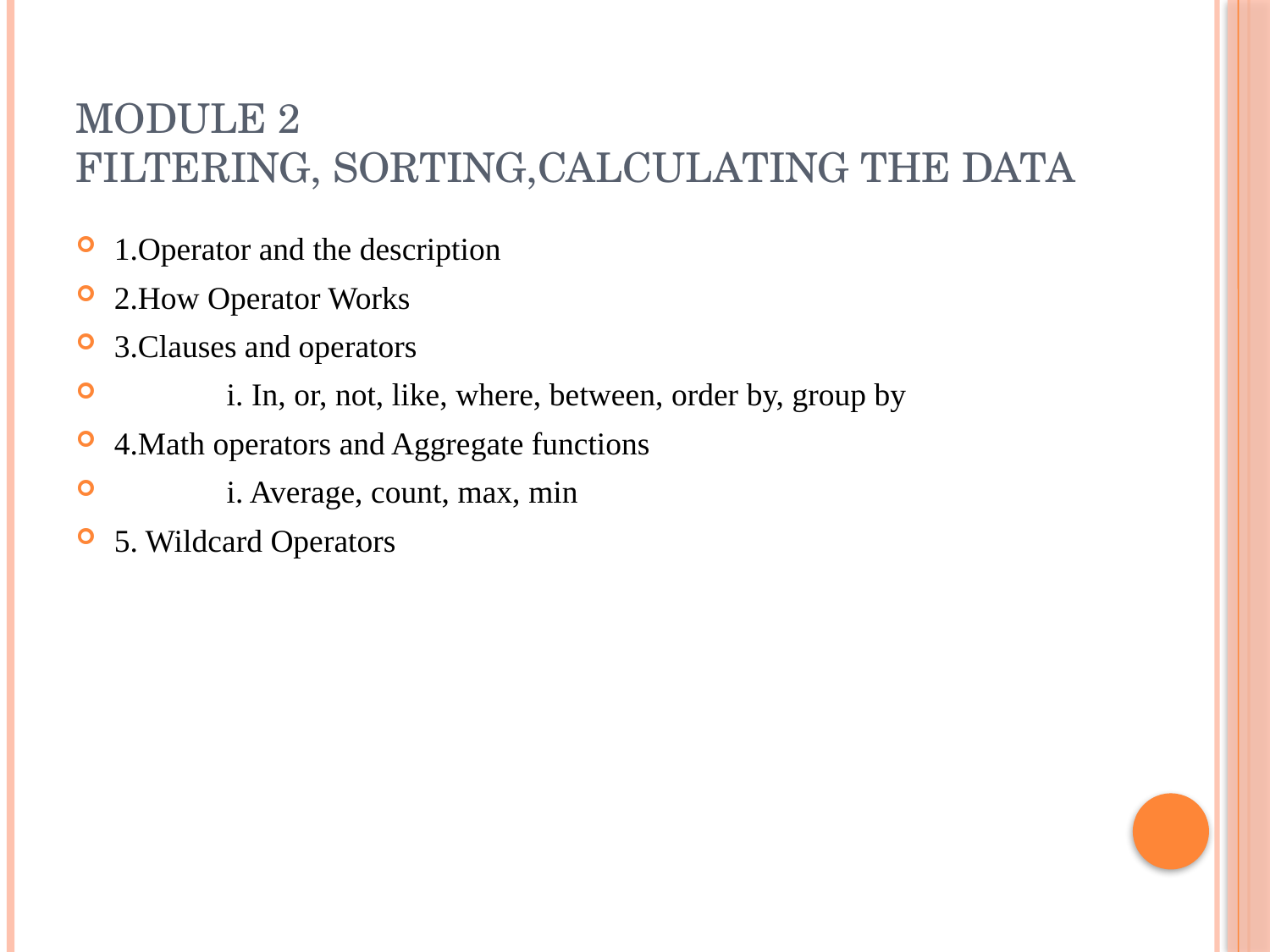

# Module 2 Filtering, sorting,calculating the data
1.Operator and the description
2.How Operator Works
3.Clauses and operators
              i. In, or, not, like, where, between, order by, group by
4.Math operators and Aggregate functions
              i. Average, count, max, min
5. Wildcard Operators